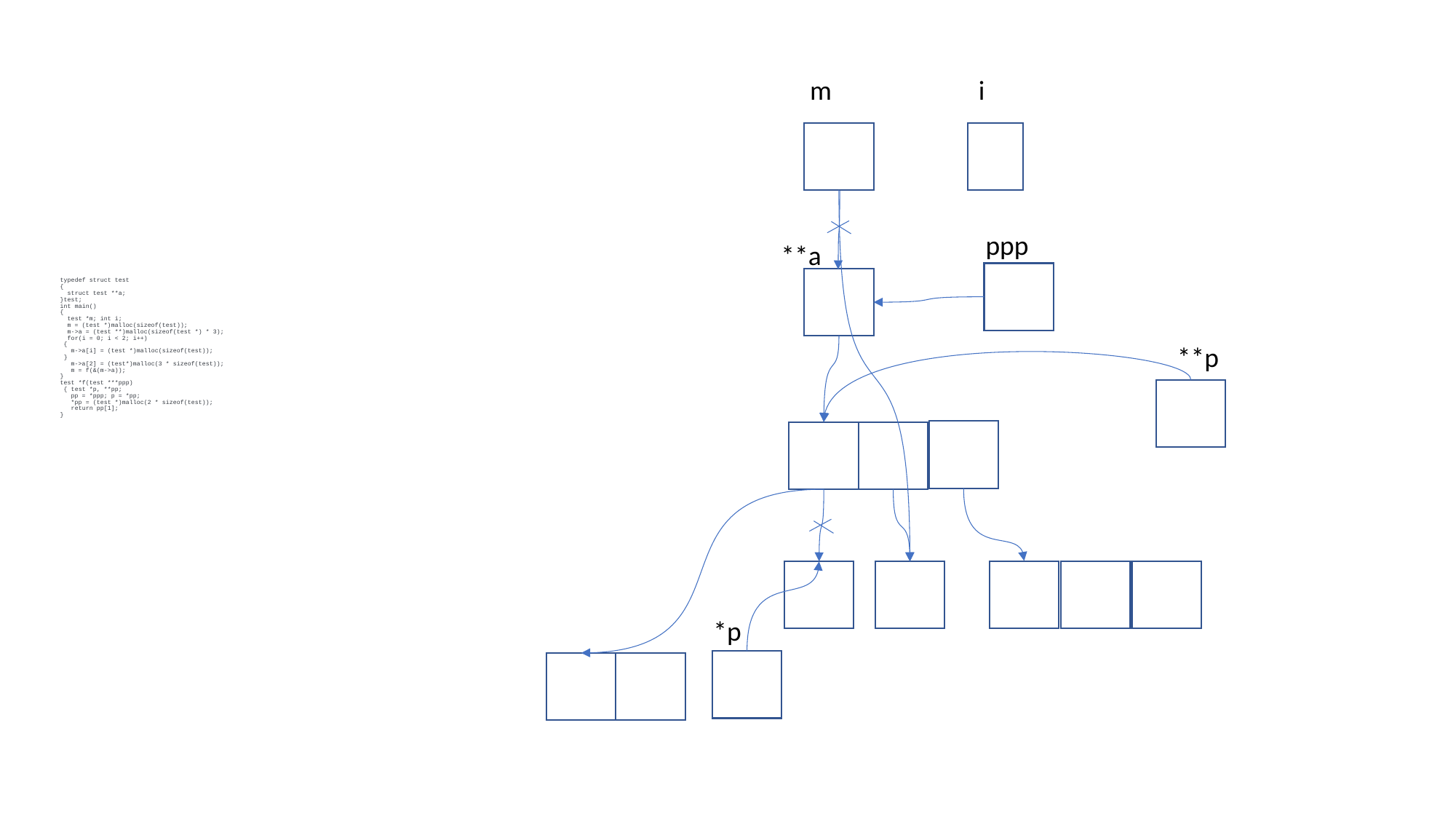

m
i

ppp
**a

# typedef struct test { struct test **a; }test; int main() { test *m; int i; m = (test *)malloc(sizeof(test)); m->a = (test **)malloc(sizeof(test *) * 3); for(i = 0; i < 2; i++) { m->a[i] = (test *)malloc(sizeof(test)); } m->a[2] = (test*)malloc(3 * sizeof(test)); m = f(&(m->a)); } test *f(test ***ppp) { test *p, **pp; pp = *ppp; p = *pp; *pp = (test *)malloc(2 * sizeof(test)); return pp[1]; }

**p

*p